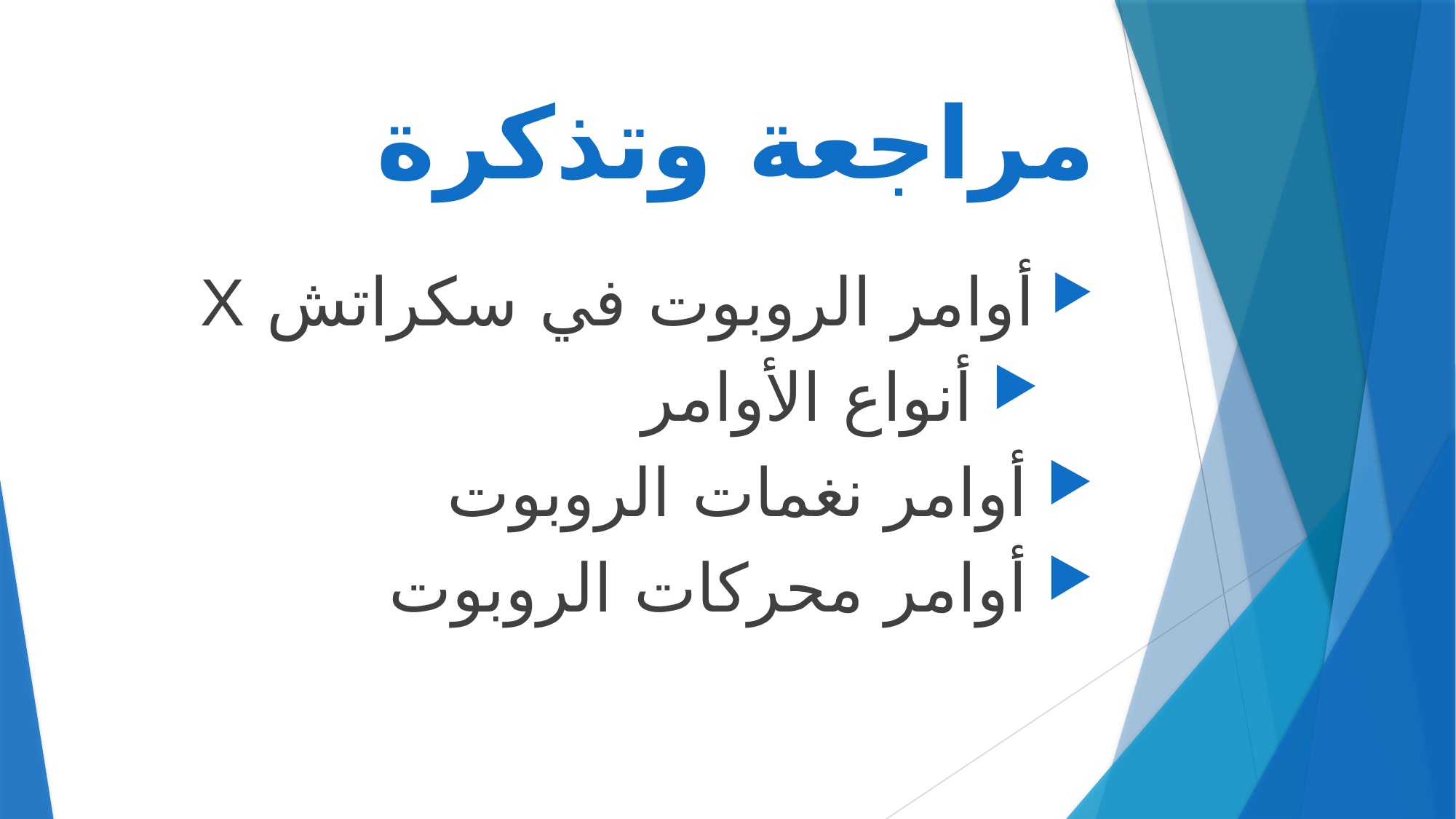

# مراجعة وتذكرة
 أوامر الروبوت في سكراتش X
 أنواع الأوامر
 أوامر نغمات الروبوت
 أوامر محركات الروبوت